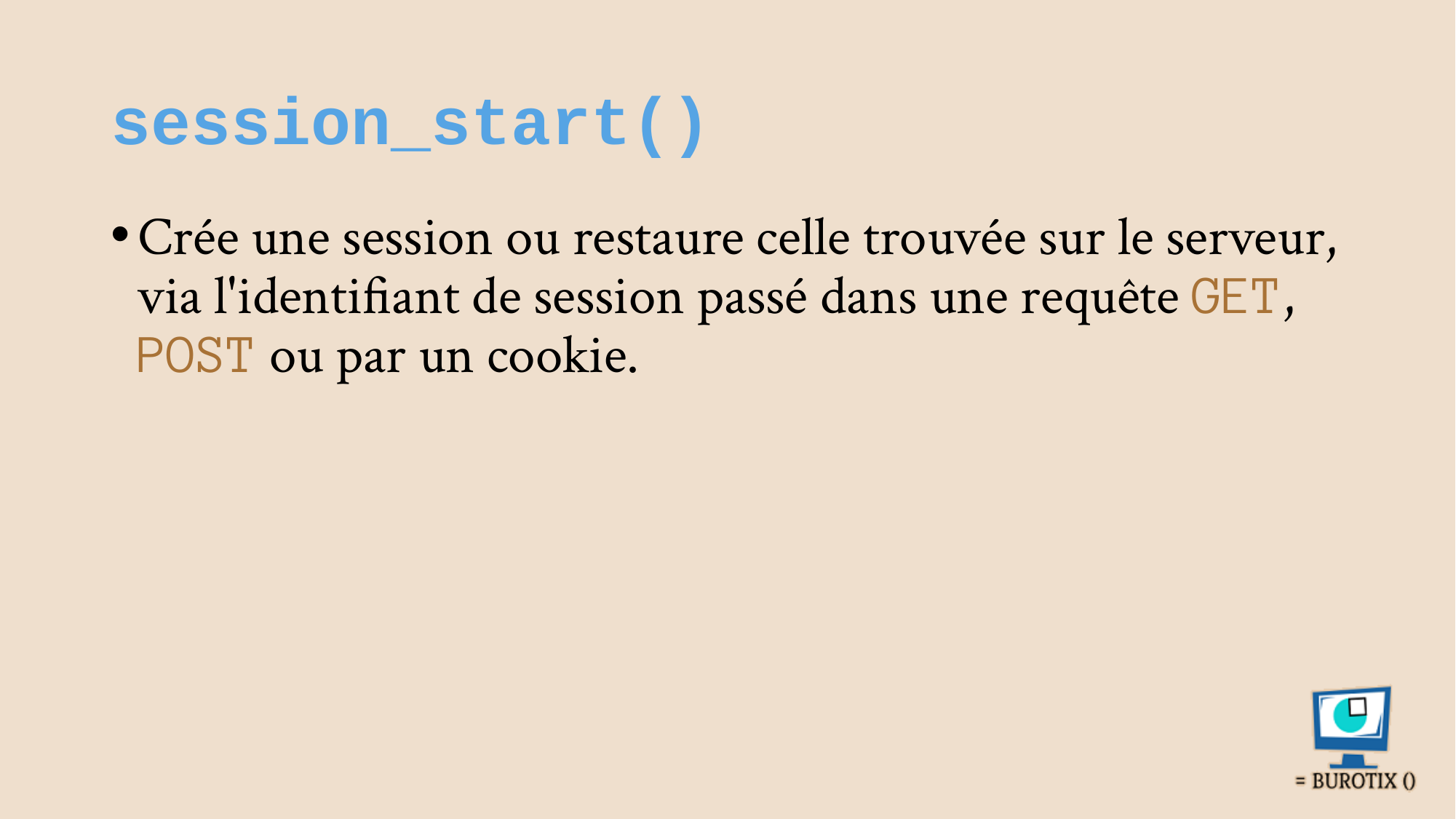

# session_start()
Crée une session ou restaure celle trouvée sur le serveur, via l'identifiant de session passé dans une requête GET, POST ou par un cookie.